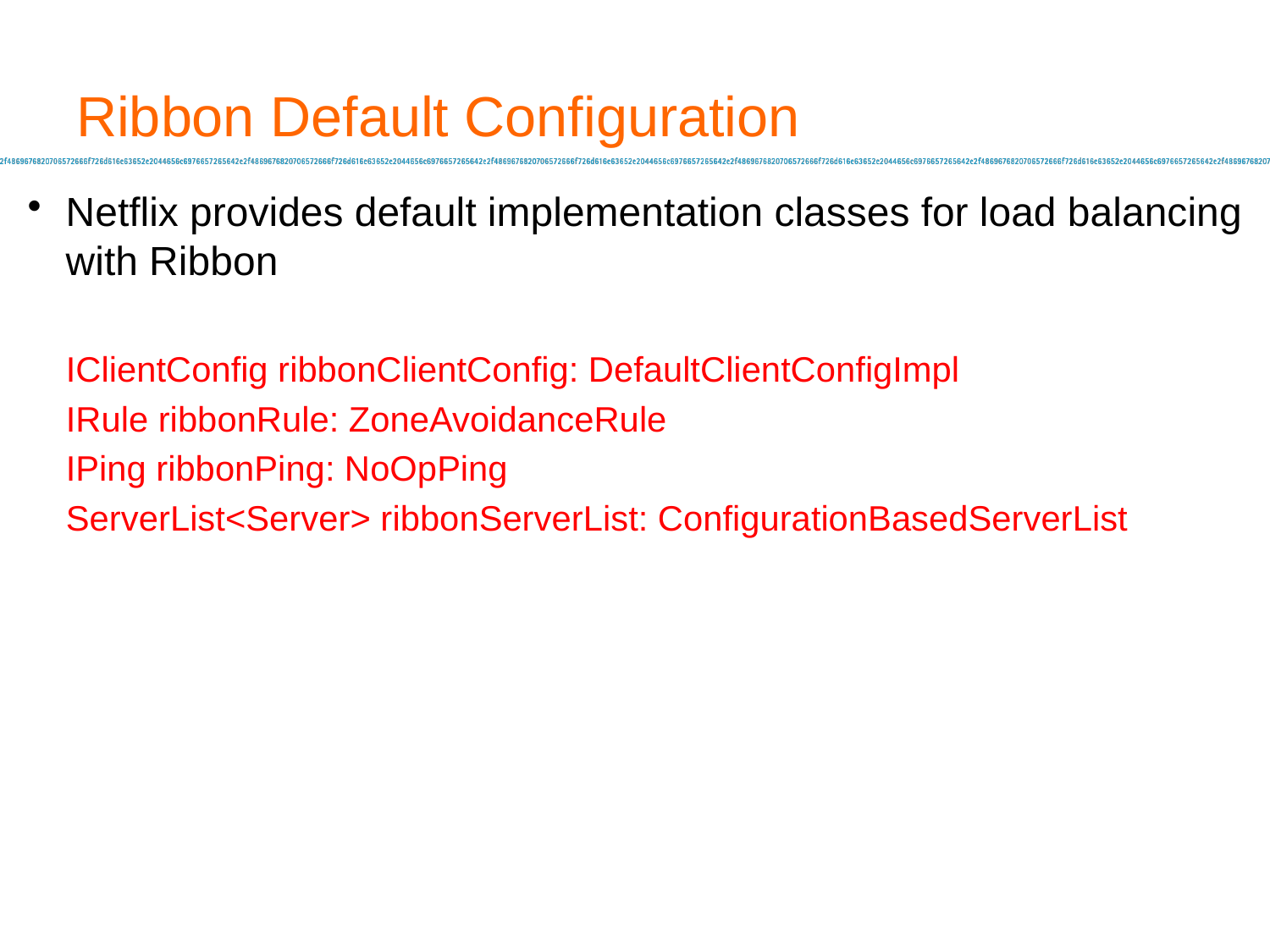

# Ribbon Default Configuration
Netflix provides default implementation classes for load balancing with Ribbon

IClientConfig ribbonClientConfig: DefaultClientConfigImpl
IRule ribbonRule: ZoneAvoidanceRule
IPing ribbonPing: NoOpPing
ServerList<Server> ribbonServerList: ConfigurationBasedServerList